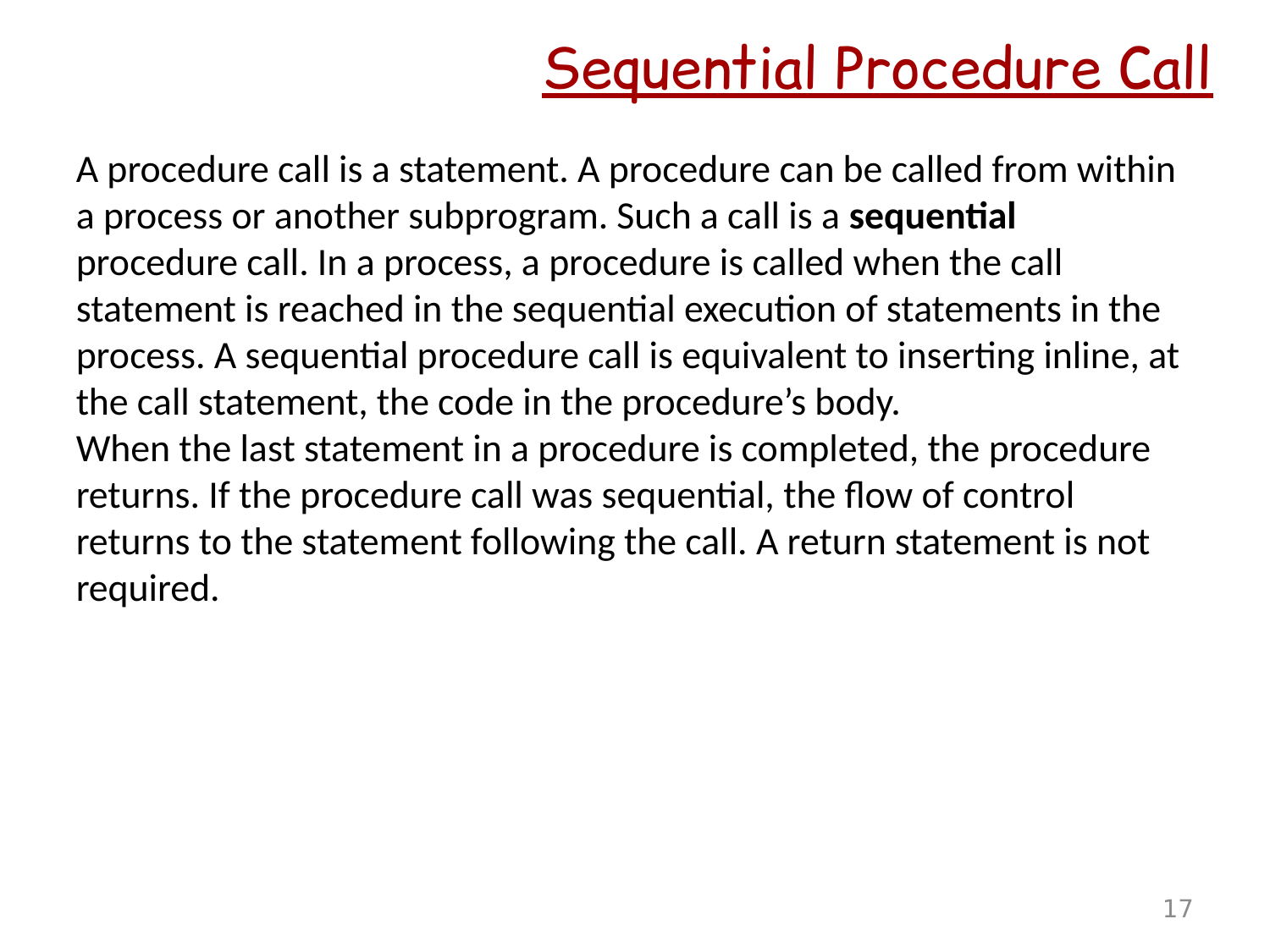

# Sequential Procedure Call
A procedure call is a statement. A procedure can be called from within a process or another subprogram. Such a call is a sequential procedure call. In a process, a procedure is called when the call statement is reached in the sequential execution of statements in the process. A sequential procedure call is equivalent to inserting inline, at the call statement, the code in the procedure’s body.
When the last statement in a procedure is completed, the procedure returns. If the procedure call was sequential, the flow of control returns to the statement following the call. A return statement is not required.

17